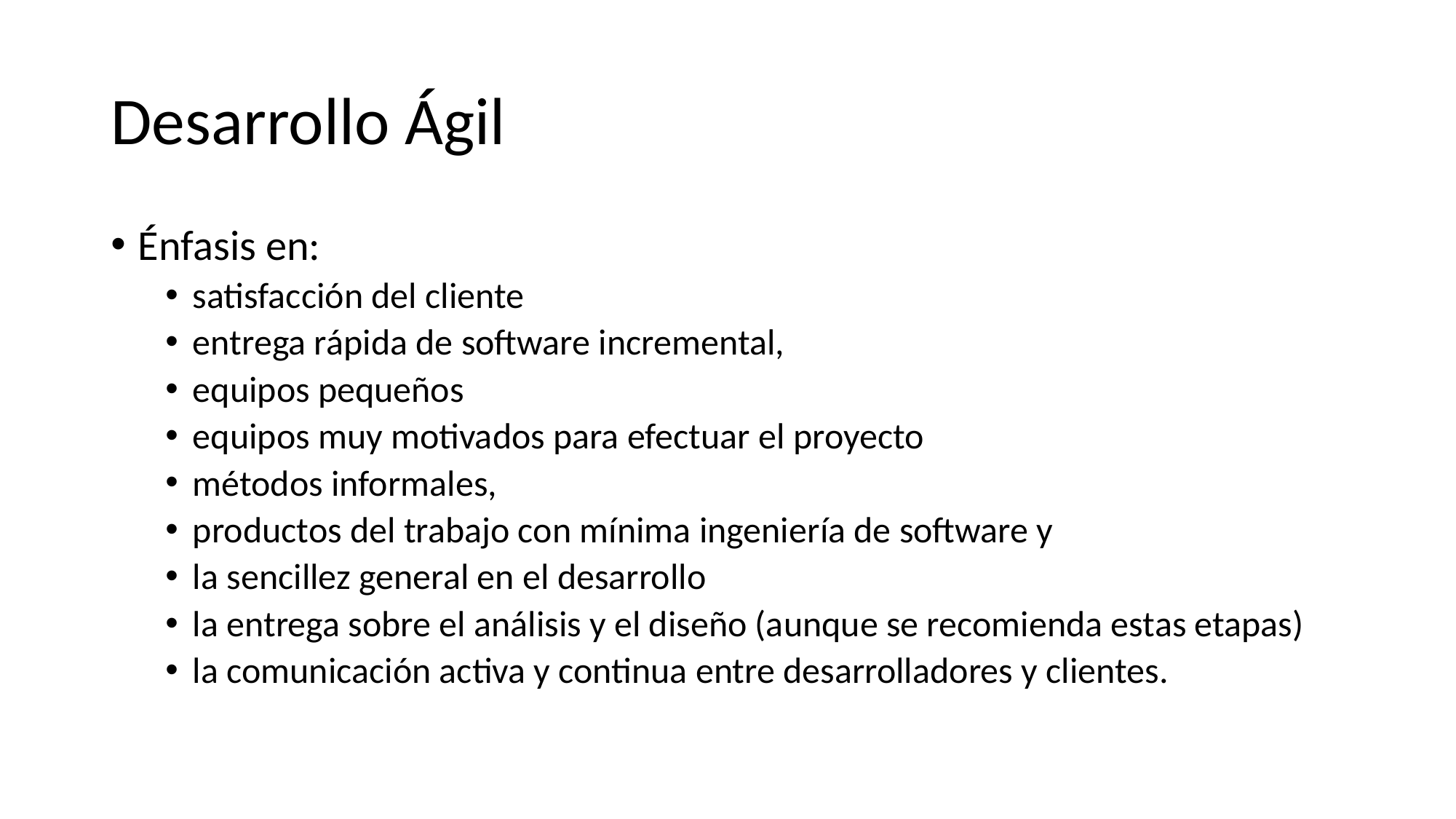

# Desarrollo Ágil
Énfasis en:
satisfacción del cliente
entrega rápida de software incremental,
equipos pequeños
equipos muy motivados para efectuar el proyecto
métodos informales,
productos del trabajo con mínima ingeniería de software y
la sencillez general en el desarrollo
la entrega sobre el análisis y el diseño (aunque se recomienda estas etapas)
la comunicación activa y continua entre desarrolladores y clientes.